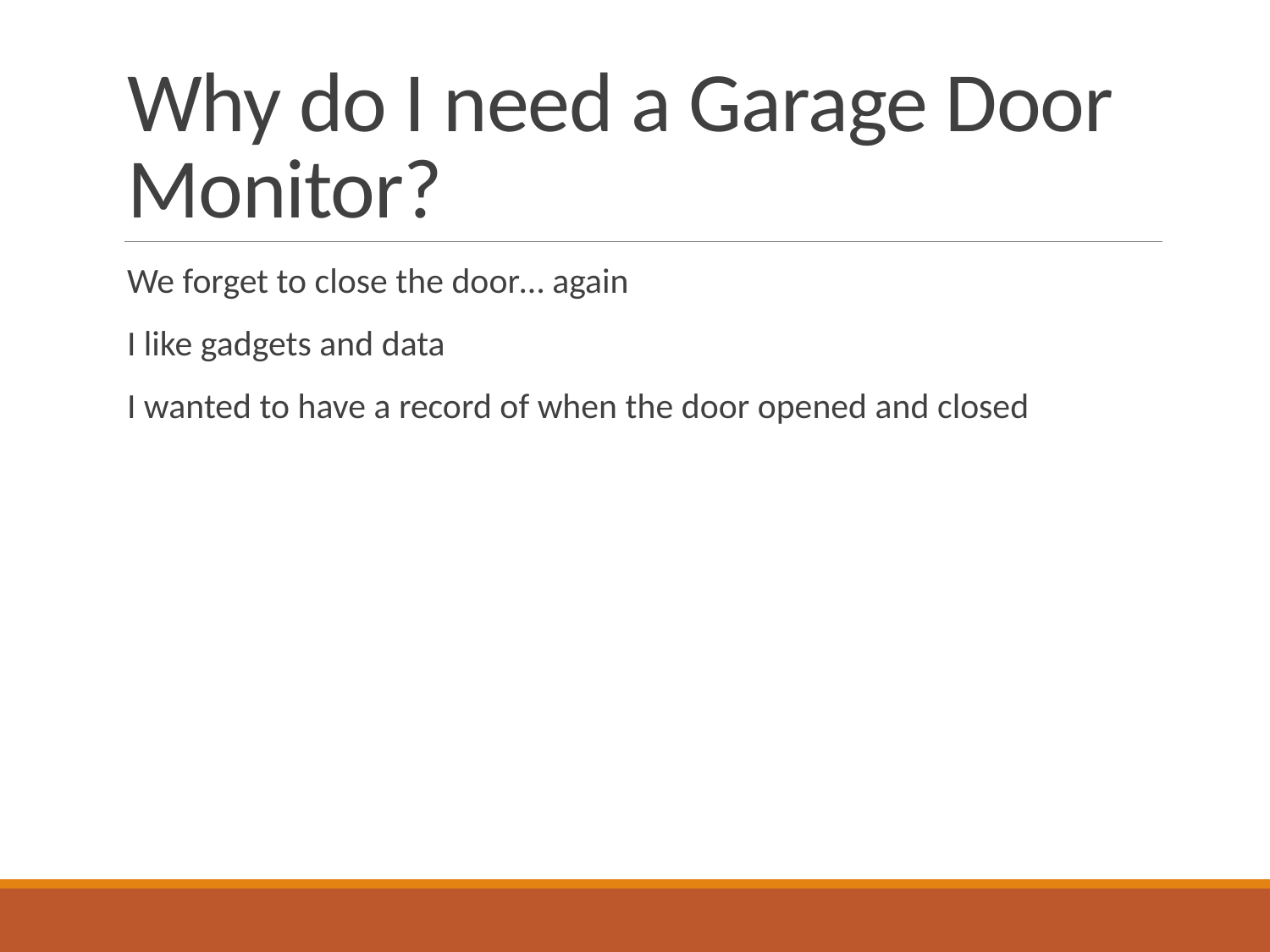

# Why do I need a Garage Door Monitor?
We forget to close the door… again
I like gadgets and data
I wanted to have a record of when the door opened and closed